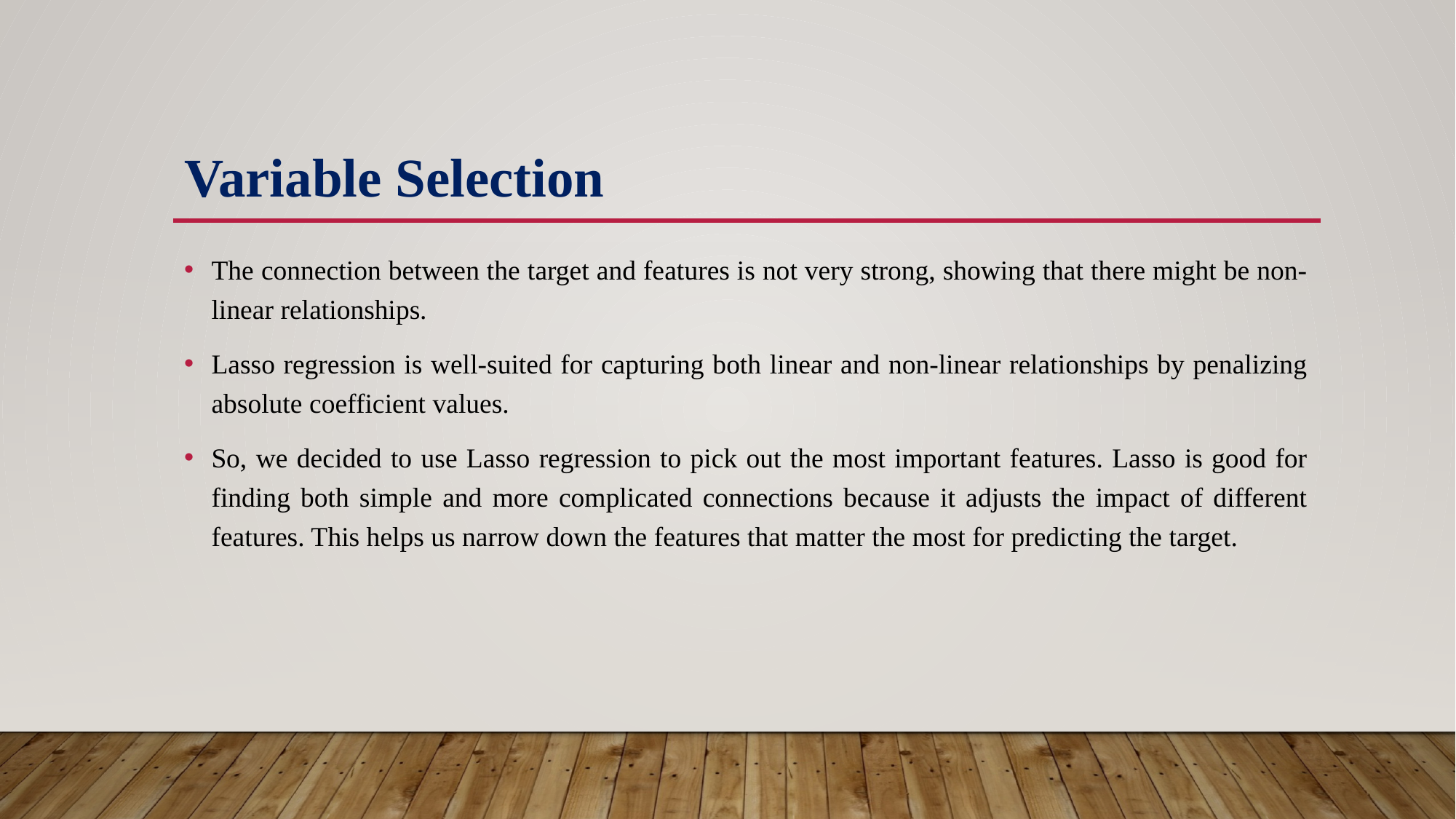

# Variable Selection
The connection between the target and features is not very strong, showing that there might be non-linear relationships.
Lasso regression is well-suited for capturing both linear and non-linear relationships by penalizing absolute coefficient values.
So, we decided to use Lasso regression to pick out the most important features. Lasso is good for finding both simple and more complicated connections because it adjusts the impact of different features. This helps us narrow down the features that matter the most for predicting the target.